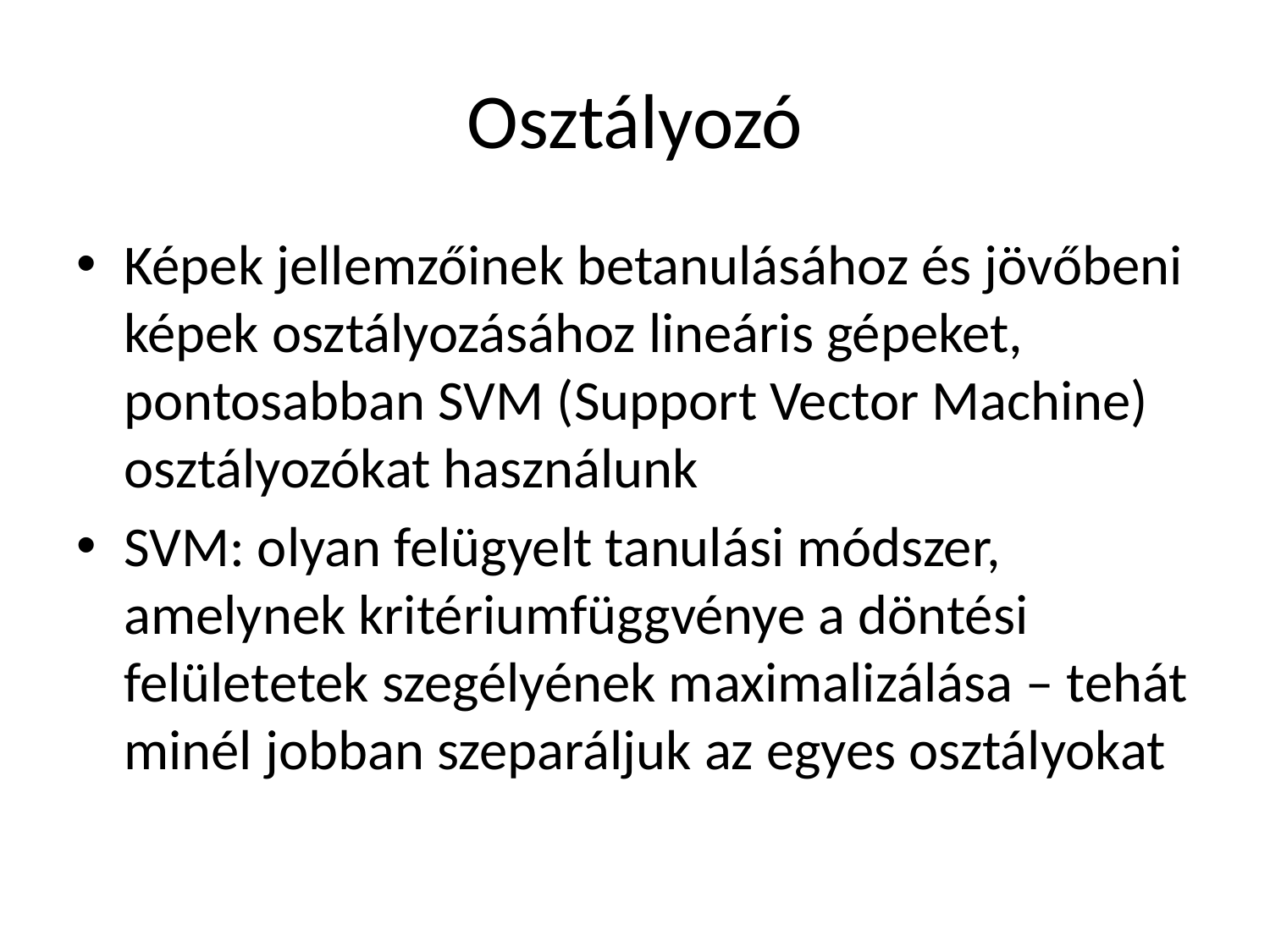

# Osztályozó
Képek jellemzőinek betanulásához és jövőbeni képek osztályozásához lineáris gépeket, pontosabban SVM (Support Vector Machine) osztályozókat használunk
SVM: olyan felügyelt tanulási módszer, amelynek kritériumfüggvénye a döntési felületetek szegélyének maximalizálása – tehát minél jobban szeparáljuk az egyes osztályokat